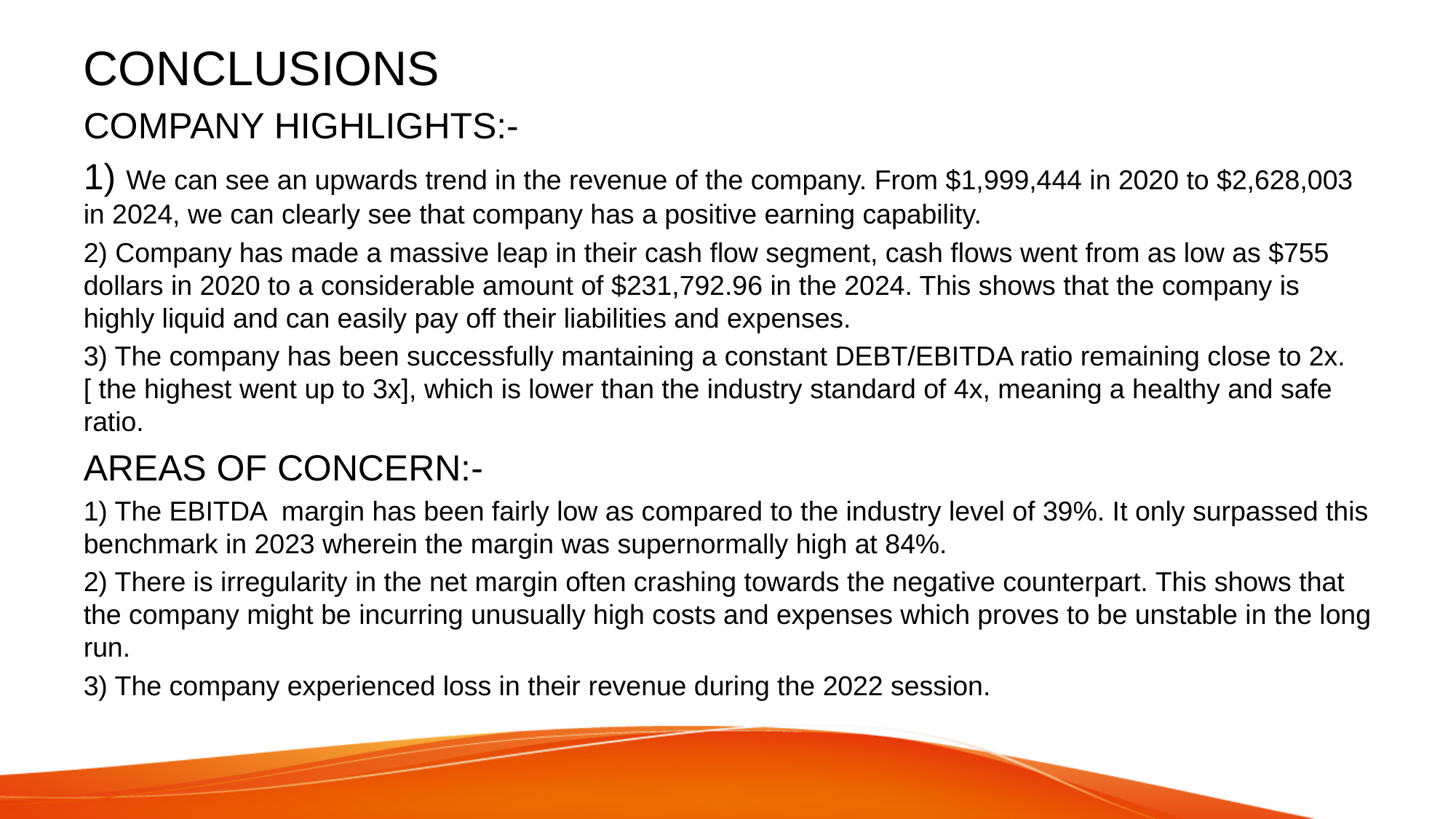

#
CONCLUSIONS
COMPANY HIGHLIGHTS:-
1) We can see an upwards trend in the revenue of the company. From $1,999,444 in 2020 to $2,628,003 in 2024, we can clearly see that company has a positive earning capability.
2) Company has made a massive leap in their cash flow segment, cash flows went from as low as $755 dollars in 2020 to a considerable amount of $231,792.96 in the 2024. This shows that the company is highly liquid and can easily pay off their liabilities and expenses.
3) The company has been successfully mantaining a constant DEBT/EBITDA ratio remaining close to 2x. [ the highest went up to 3x], which is lower than the industry standard of 4x, meaning a healthy and safe ratio.
AREAS OF CONCERN:-
1) The EBITDA  margin has been fairly low as compared to the industry level of 39%. It only surpassed this benchmark in 2023 wherein the margin was supernormally high at 84%.
2) There is irregularity in the net margin often crashing towards the negative counterpart. This shows that the company might be incurring unusually high costs and expenses which proves to be unstable in the long run.
3) The company experienced loss in their revenue during the 2022 session.